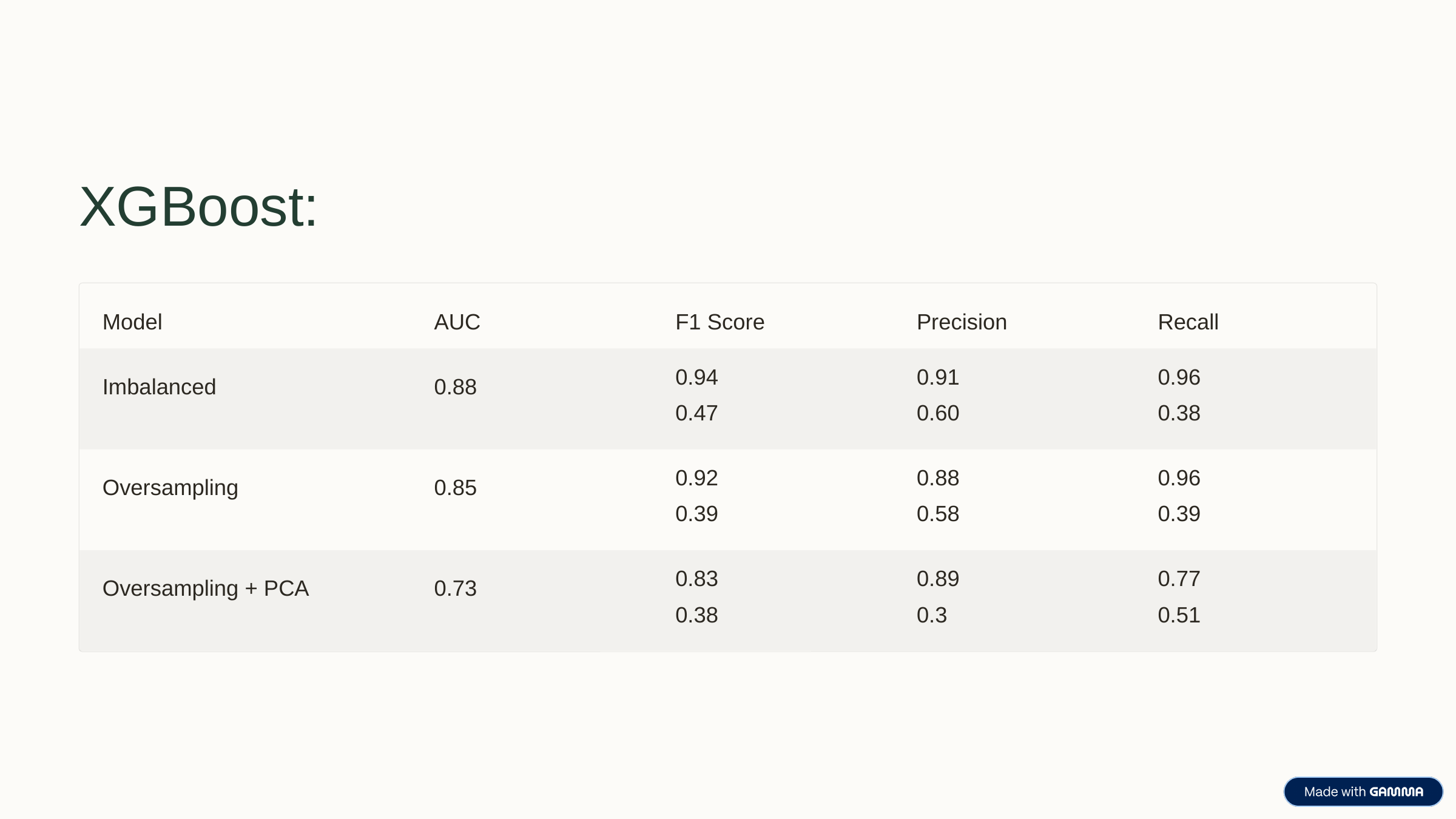

XGBoost:

Model
AUC
F1 Score
Precision
Recall

Imbalanced
0.88
0.94
0.47
0.91
0.60
0.96
0.38

Oversampling
0.85
0.92
0.39
0.88
0.58
0.96
0.39

Oversampling + PCA
0.73
0.83
0.38
0.89
0.3
0.77
0.51